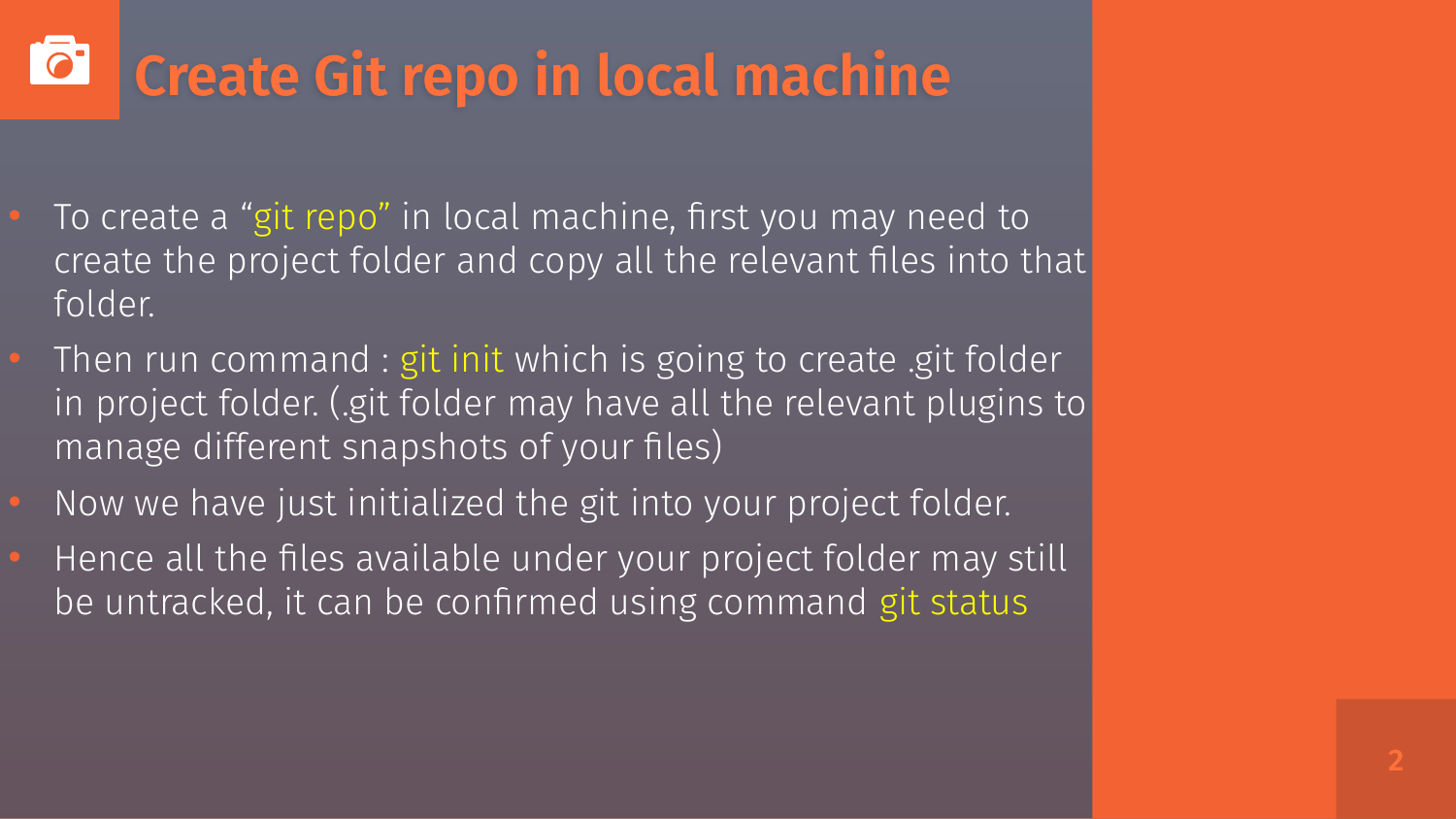

# Create Git repo in local machine

To create a “git repo” in local machine, first you may need to create the project folder and copy all the relevant files into that folder.
Then run command : git init which is going to create .git folder in project folder. (.git folder may have all the relevant plugins to manage different snapshots of your files)
Now we have just initialized the git into your project folder.
Hence all the files available under your project folder may still be untracked, it can be confirmed using command git status

2